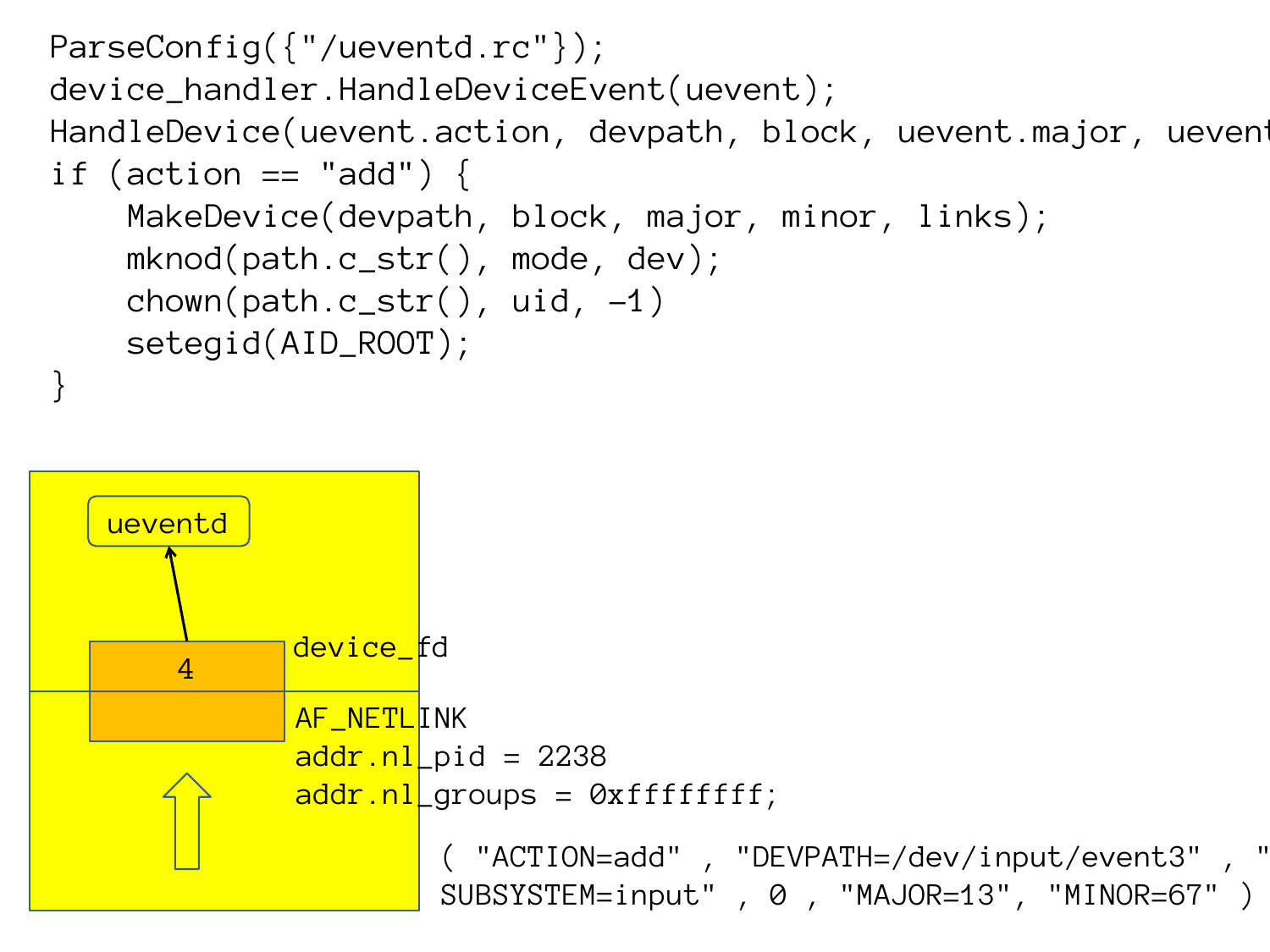

ParseConfig({"/ueventd.rc"});
device_handler.HandleDeviceEvent(uevent);
HandleDevice(uevent.action, devpath, block, uevent.major, uevent.minor, links);
if (action == "add") {
    MakeDevice(devpath, block, major, minor, links);
    mknod(path.c_str(), mode, dev);
    chown(path.c_str(), uid, -1)
    setegid(AID_ROOT);
}

ueventd
device_fd
4
AF_NETLINK
addr.nl_pid = 2238
addr.nl_groups = 0xffffffff;

( "ACTION=add" , "DEVPATH=/dev/input/event3" , "
SUBSYSTEM=input" , 0 , "MAJOR=13", "MINOR=67" )